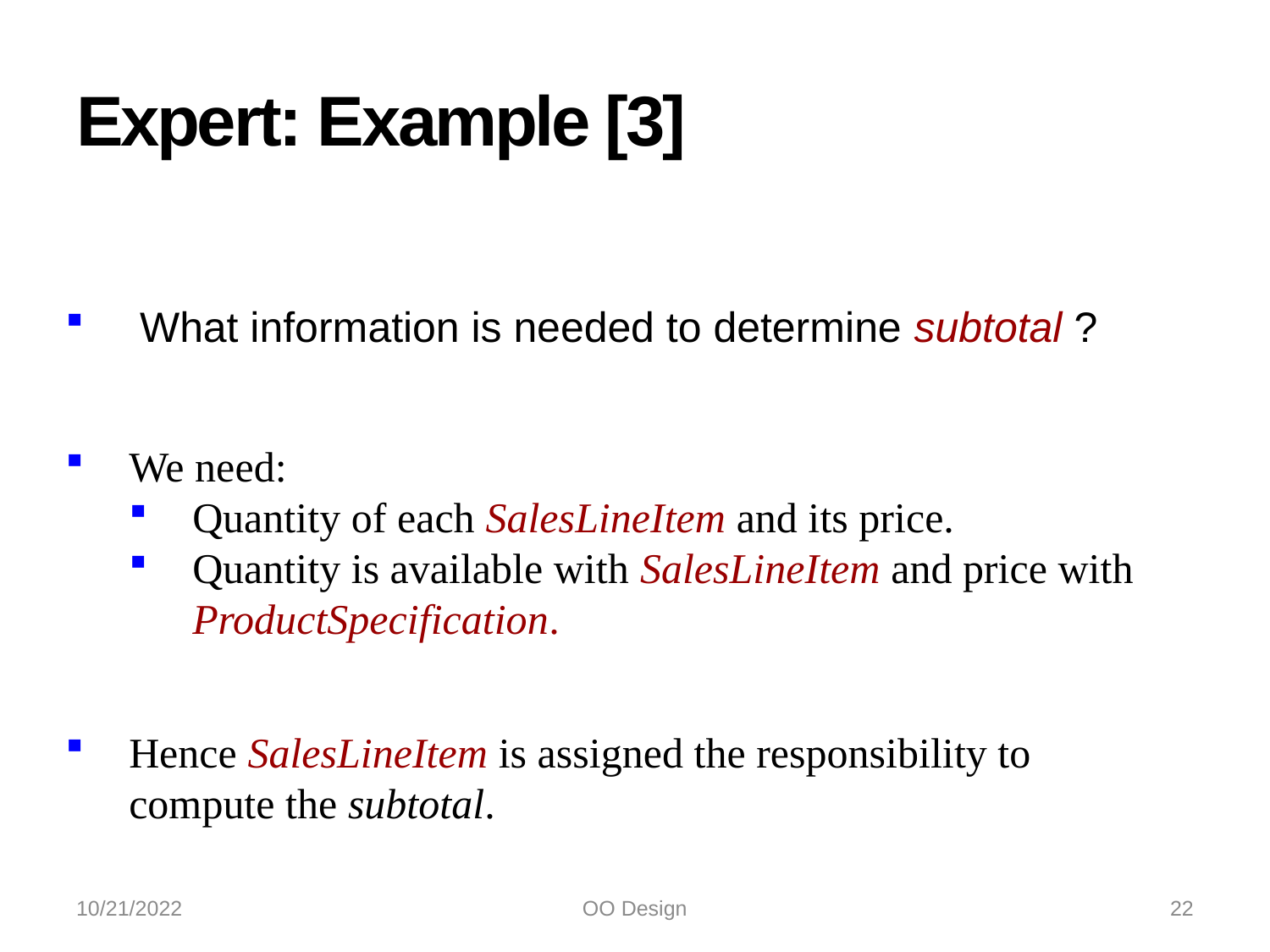

# Expert: Example [3]
What information is needed to determine subtotal ?
We need:
Quantity of each SalesLineItem and its price.
Quantity is available with SalesLineItem and price with ProductSpecification.
Hence SalesLineItem is assigned the responsibility to compute the subtotal.
10/21/2022
OO Design
22